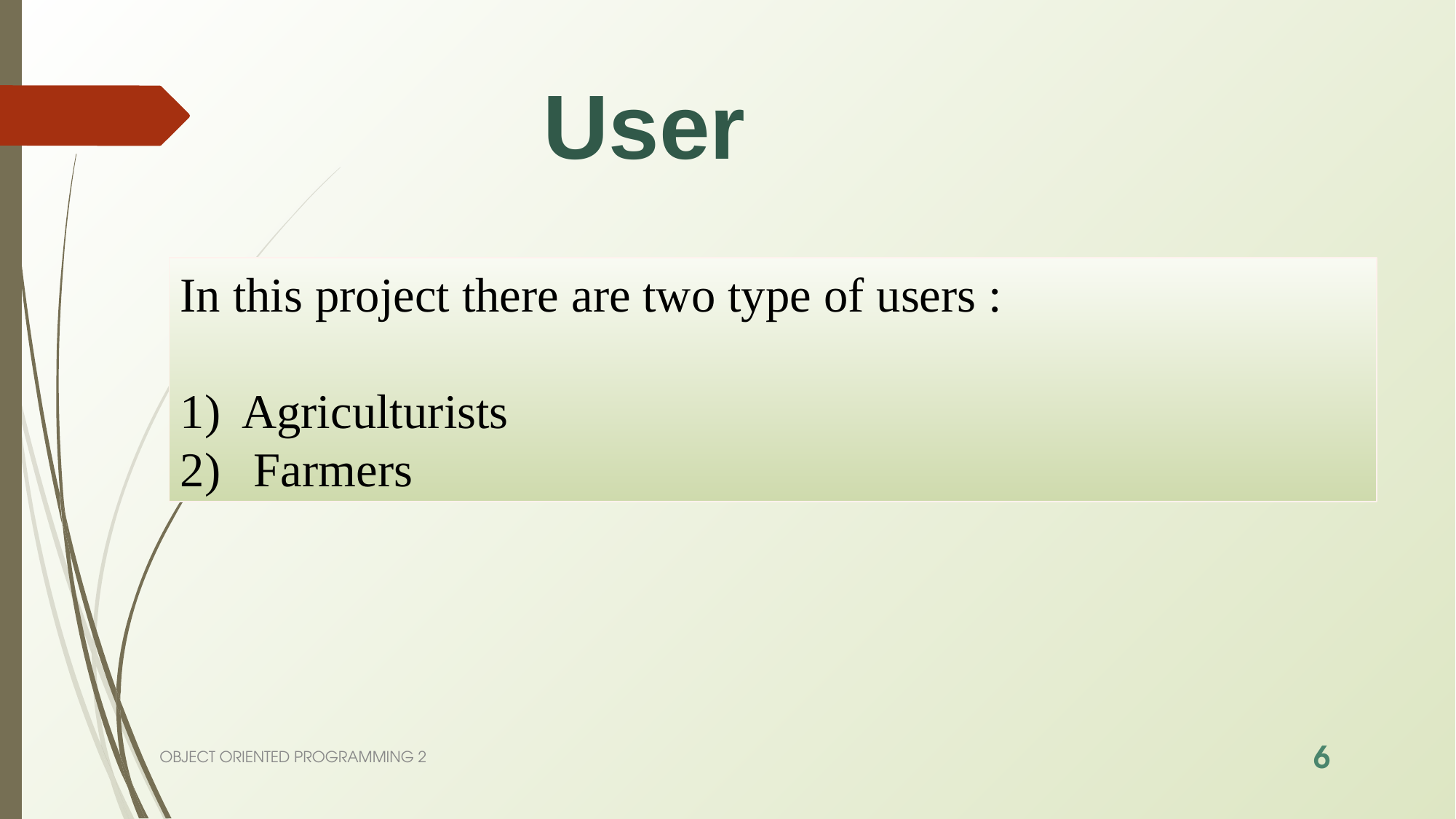

User
In this project there are two type of users :

Agriculturists
 Farmers
OBJECT ORIENTED PROGRAMMING 2
6